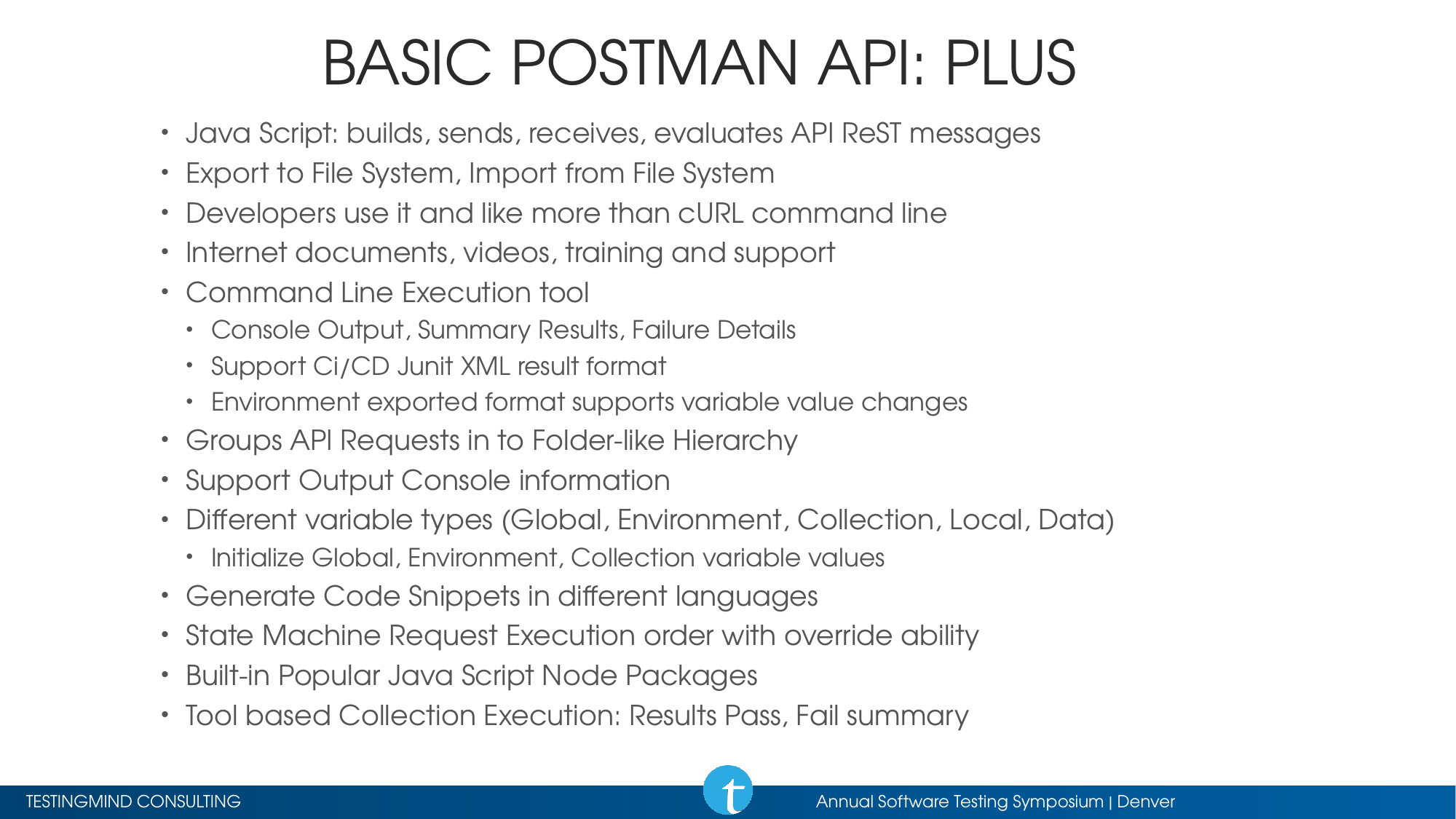

# Basic Postman API: Plus
Java Script: builds, sends, receives, evaluates API ReST messages
Export to File System, Import from File System
Developers use it and like more than cURL command line
Internet documents, videos, training and support
Command Line Execution tool
Console Output, Summary Results, Failure Details
Support Ci/CD Junit XML result format
Environment exported format supports variable value changes
Groups API Requests in to Folder-like Hierarchy
Support Output Console information
Different variable types (Global, Environment, Collection, Local, Data)
Initialize Global, Environment, Collection variable values
Generate Code Snippets in different languages
State Machine Request Execution order with override ability
Built-in Popular Java Script Node Packages
Tool based Collection Execution: Results Pass, Fail summary